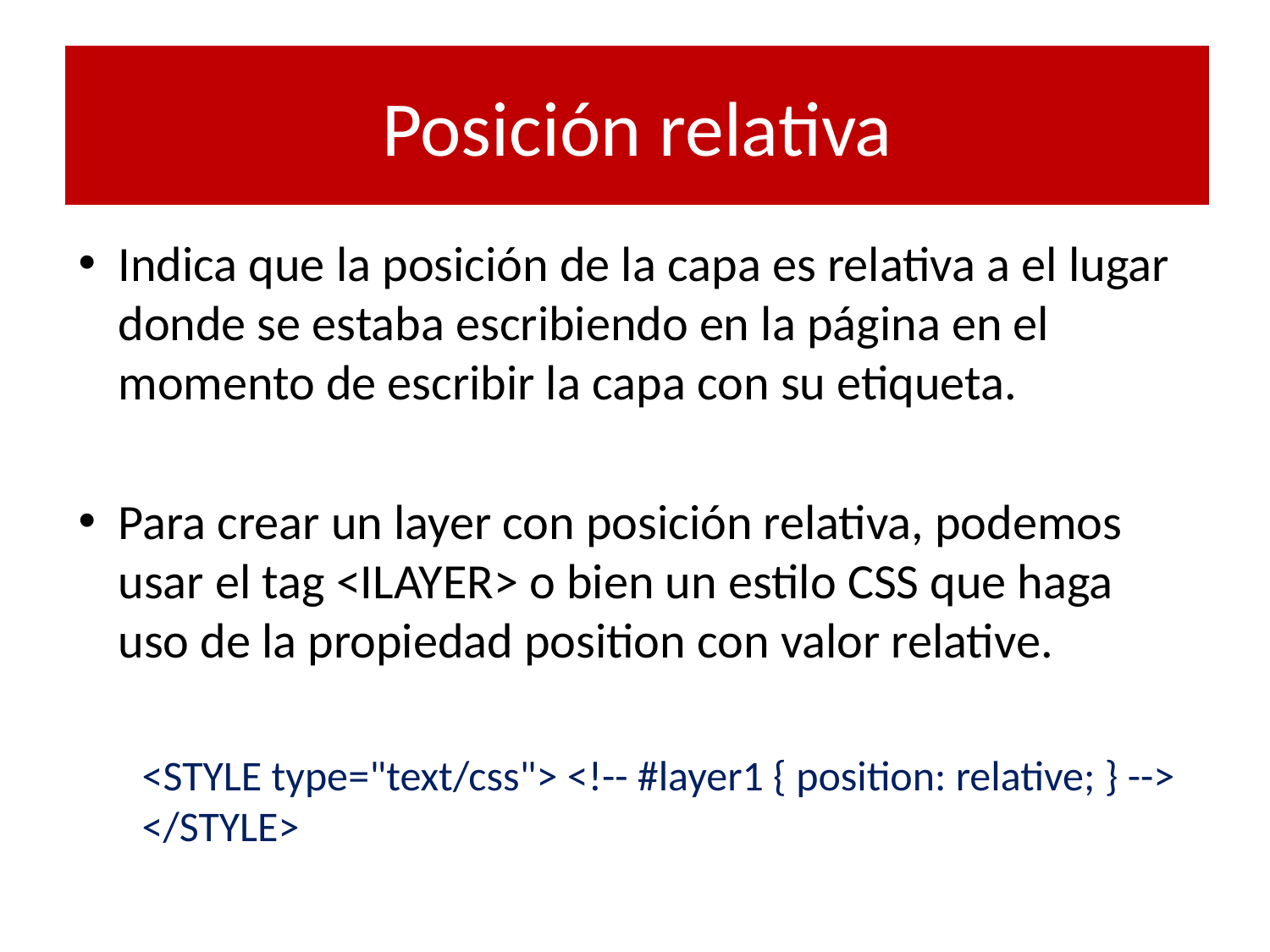

# Posición relativa
Indica que la posición de la capa es relativa a el lugar donde se estaba escribiendo en la página en el momento de escribir la capa con su etiqueta.

Para crear un layer con posición relativa, podemos usar el tag <ILAYER> o bien un estilo CSS que haga uso de la propiedad position con valor relative.

<STYLE type="text/css"> <!-- #layer1 { position: relative; } --> </STYLE>